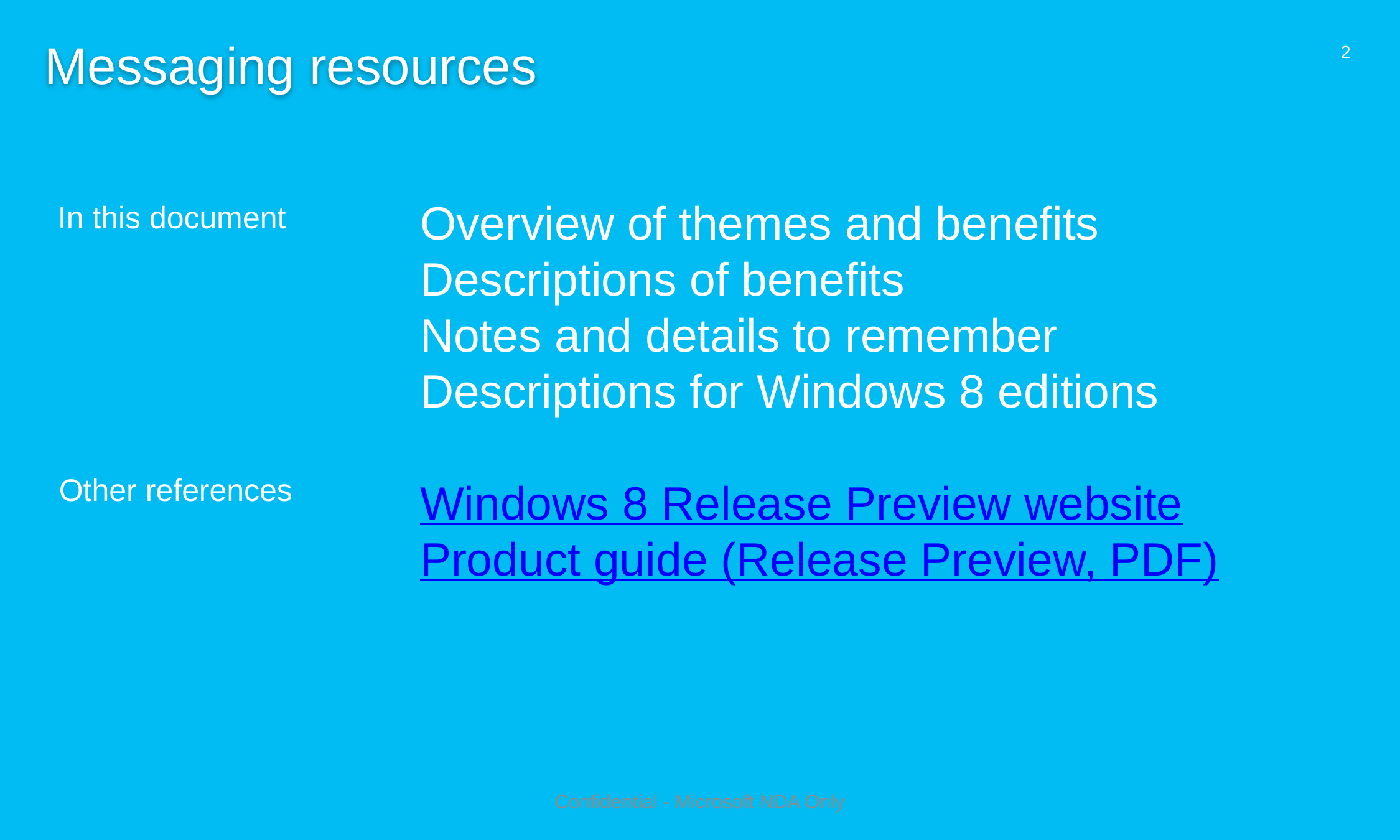

Messaging resources
2
Overview of themes and benefits
Descriptions of benefits
Notes and details to remember
Descriptions for Windows 8 editions

Windows 8 Release Preview website
Product guide (Release Preview, PDF)
In this document

Other references

Confidential - Microsoft NDA Only